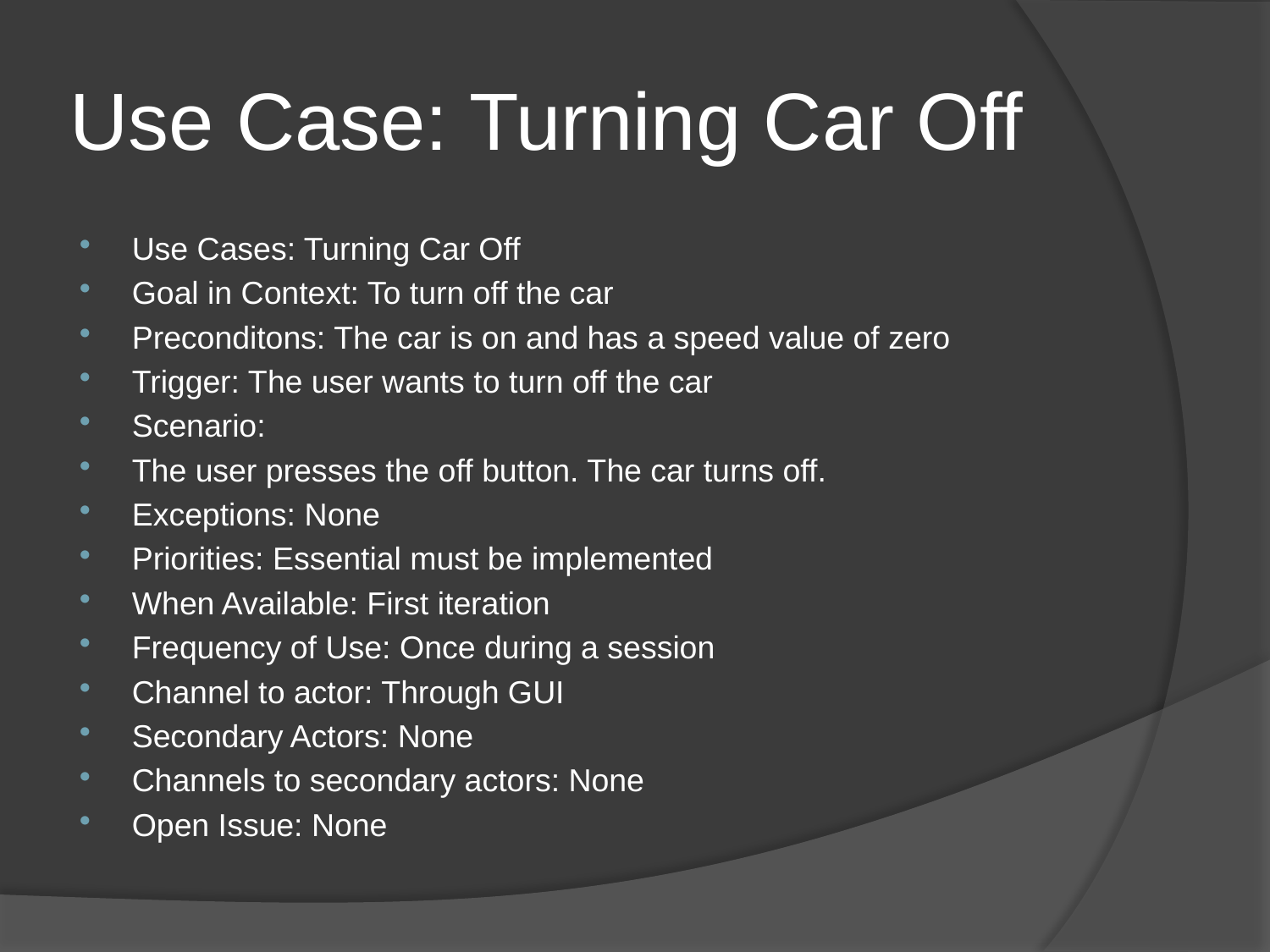

# Use Case: Turning Car Off
Use Cases: Turning Car Off
Goal in Context: To turn off the car
Preconditons: The car is on and has a speed value of zero
Trigger: The user wants to turn off the car
Scenario:
The user presses the off button. The car turns off.
Exceptions: None
Priorities: Essential must be implemented
When Available: First iteration
Frequency of Use: Once during a session
Channel to actor: Through GUI
Secondary Actors: None
Channels to secondary actors: None
Open Issue: None